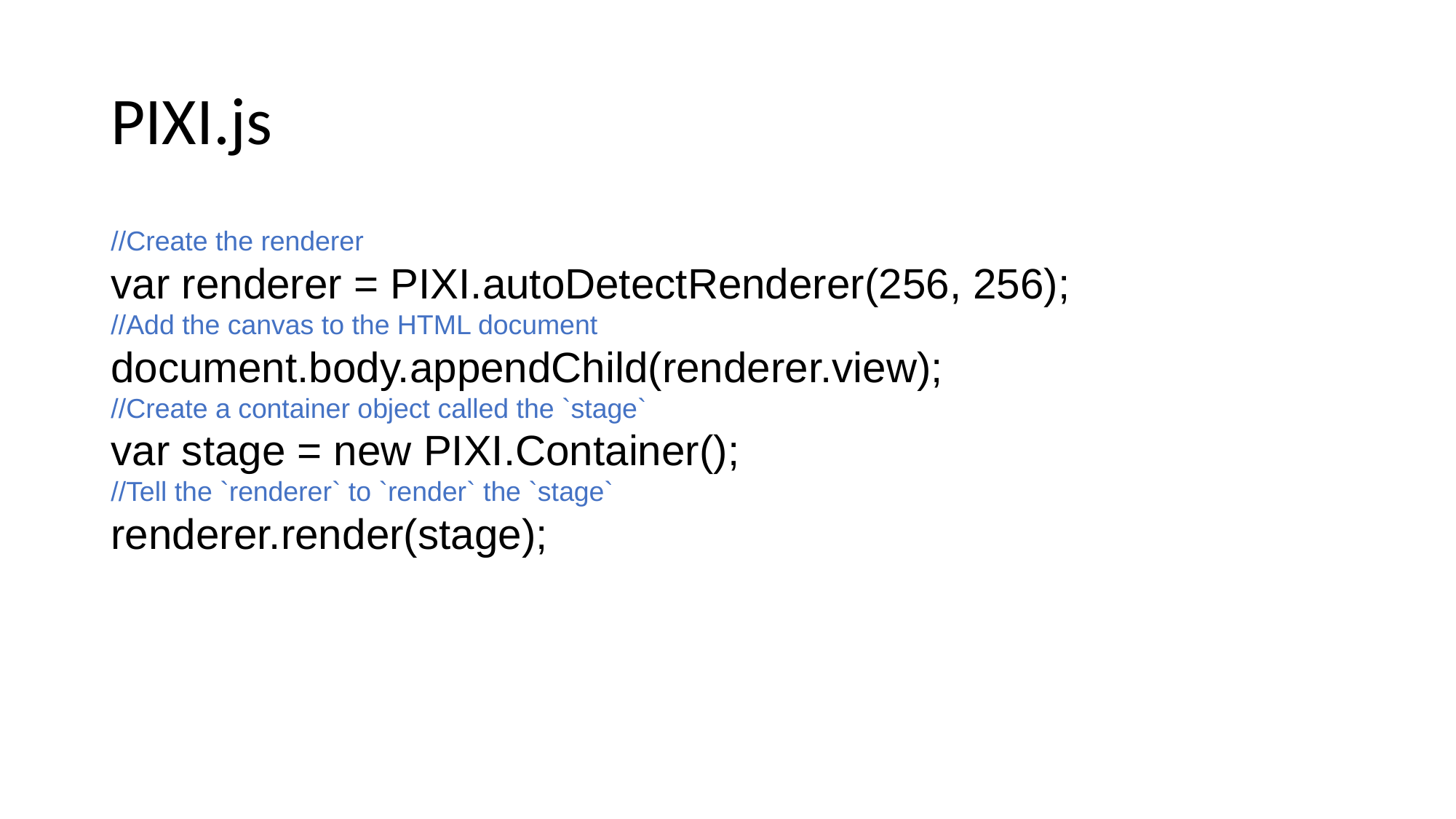

# PIXI.js
//Create the renderer
var renderer = PIXI.autoDetectRenderer(256, 256);
//Add the canvas to the HTML document
document.body.appendChild(renderer.view);
//Create a container object called the `stage`
var stage = new PIXI.Container();
//Tell the `renderer` to `render` the `stage`
renderer.render(stage);